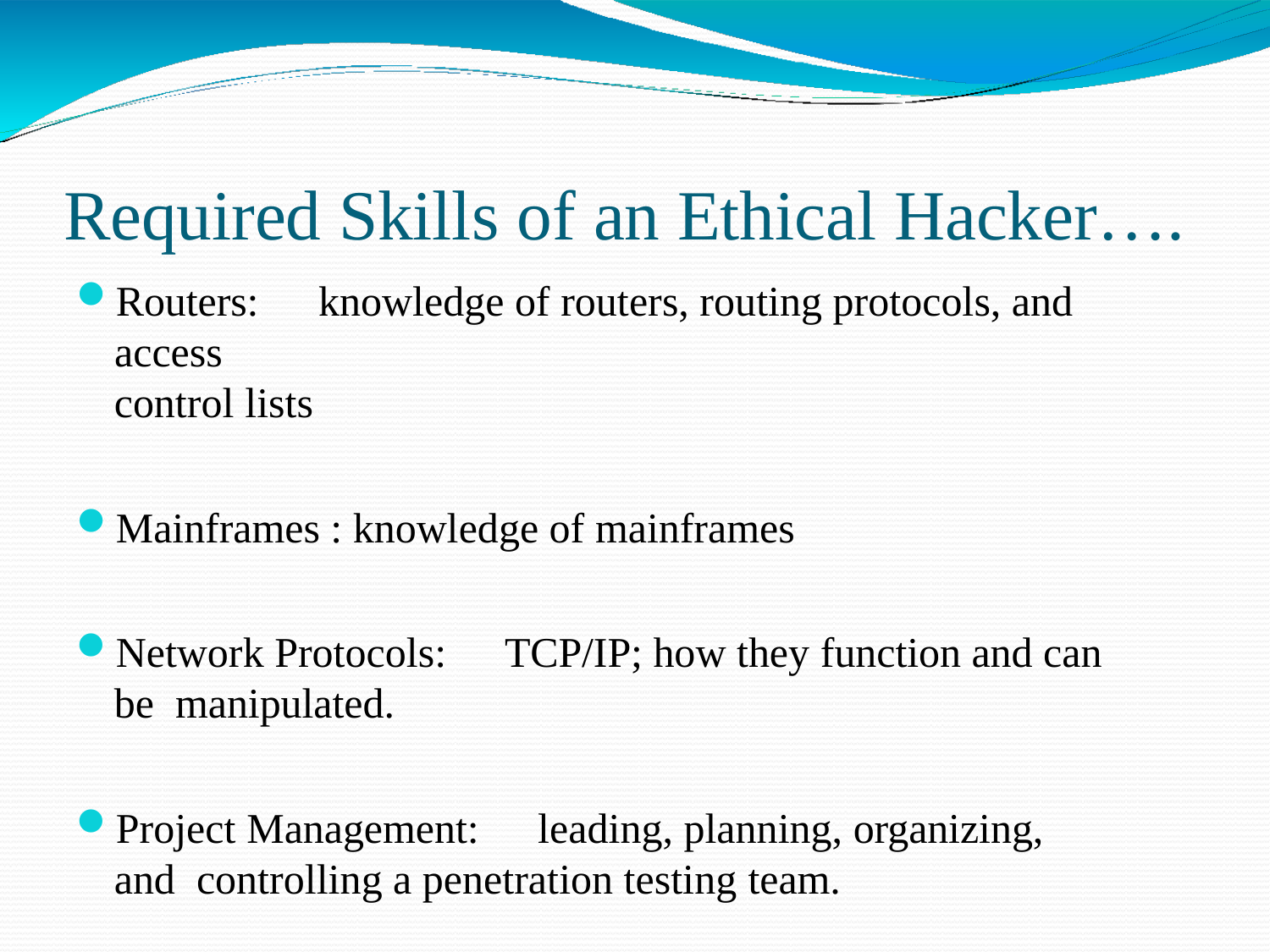

# Required Skills of an Ethical Hacker….
Routers:	knowledge of routers, routing protocols, and access
control lists

Mainframes : knowledge of mainframes

Network Protocols:	TCP/IP; how they function and can be  manipulated.

Project Management:	leading, planning, organizing, and  controlling a penetration testing team.